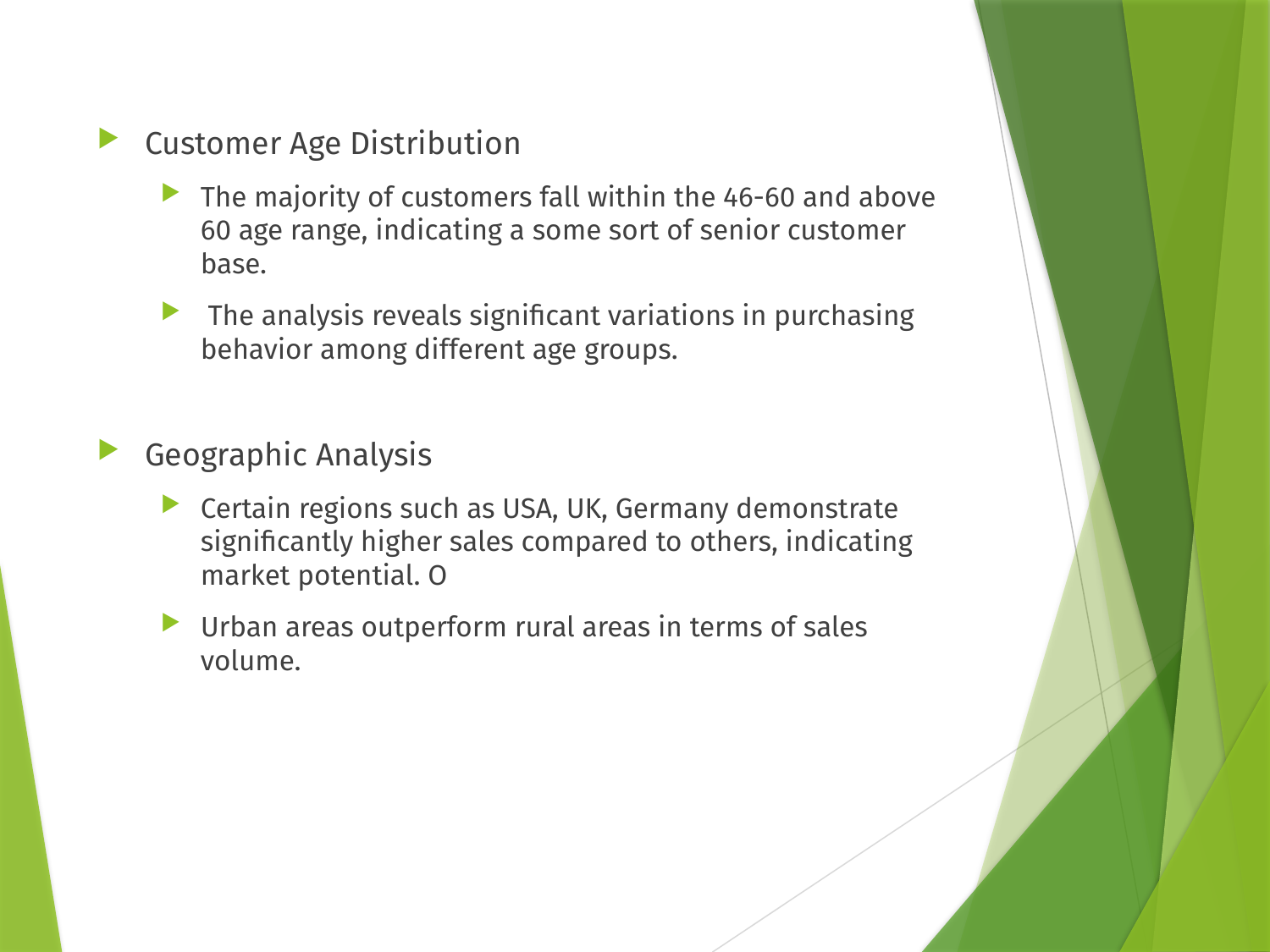

Customer Age Distribution
The majority of customers fall within the 46-60 and above 60 age range, indicating a some sort of senior customer base.
 The analysis reveals significant variations in purchasing behavior among different age groups.

Geographic Analysis
Certain regions such as USA, UK, Germany demonstrate significantly higher sales compared to others, indicating market potential. O
Urban areas outperform rural areas in terms of sales volume.